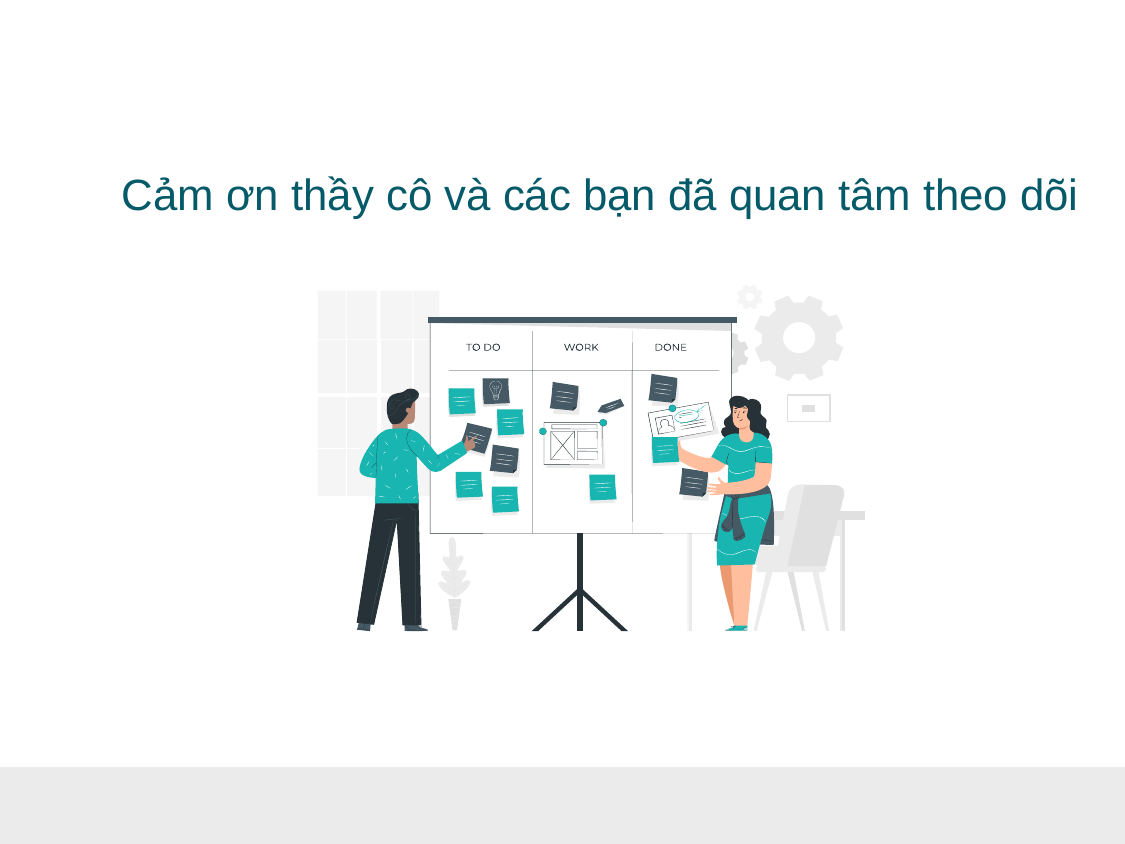

# Cảm ơn thầy cô và các bạn đã quan tâm theo dõi